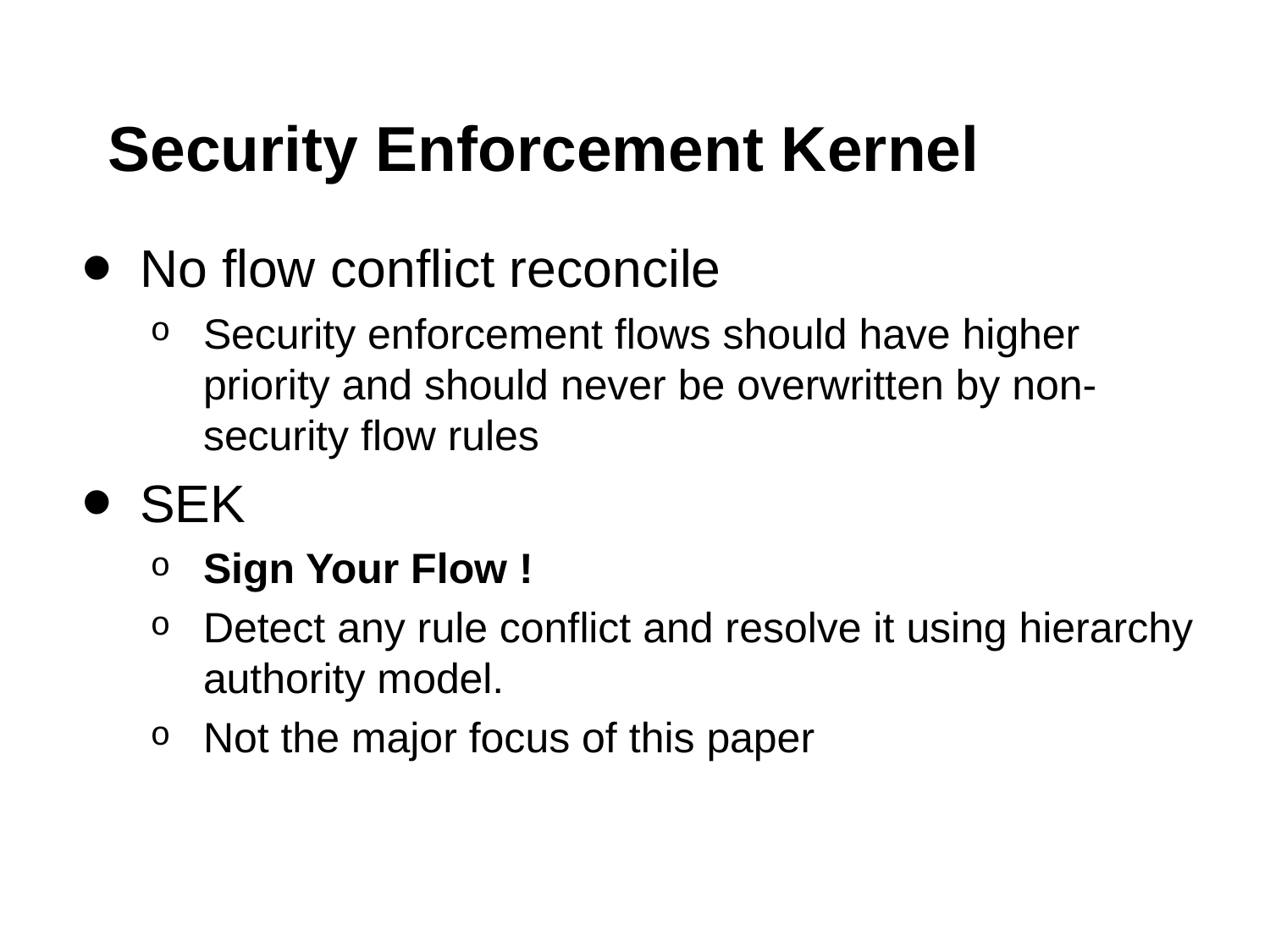

# Security Enforcement Kernel
No flow conflict reconcile
Security enforcement flows should have higher priority and should never be overwritten by non-security flow rules
SEK
Sign Your Flow !
Detect any rule conflict and resolve it using hierarchy authority model.
Not the major focus of this paper